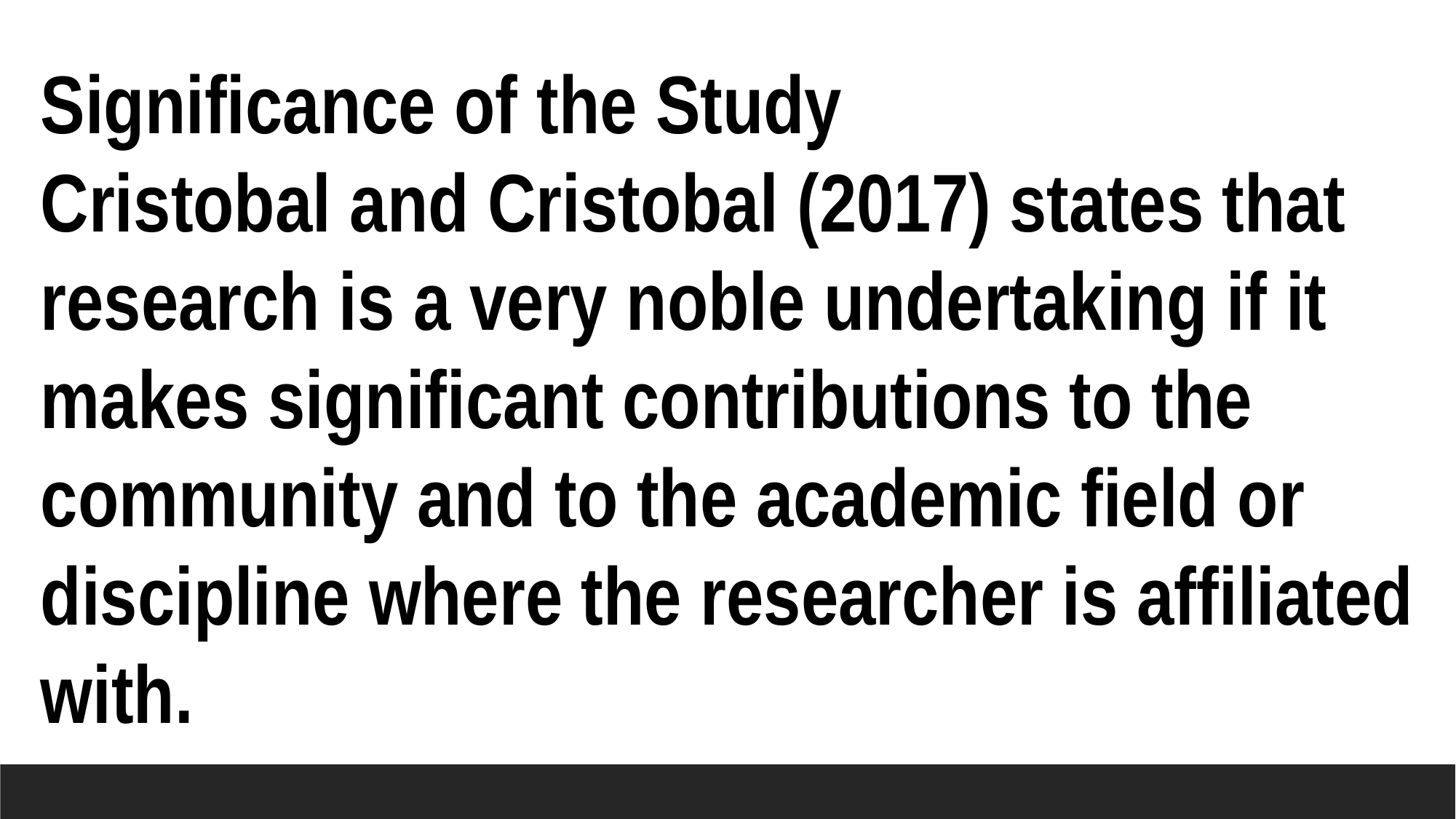

Significance of the Study
Cristobal and Cristobal (2017) states that research is a very noble undertaking if it makes significant contributions to the community and to the academic field or discipline where the researcher is affiliated with.